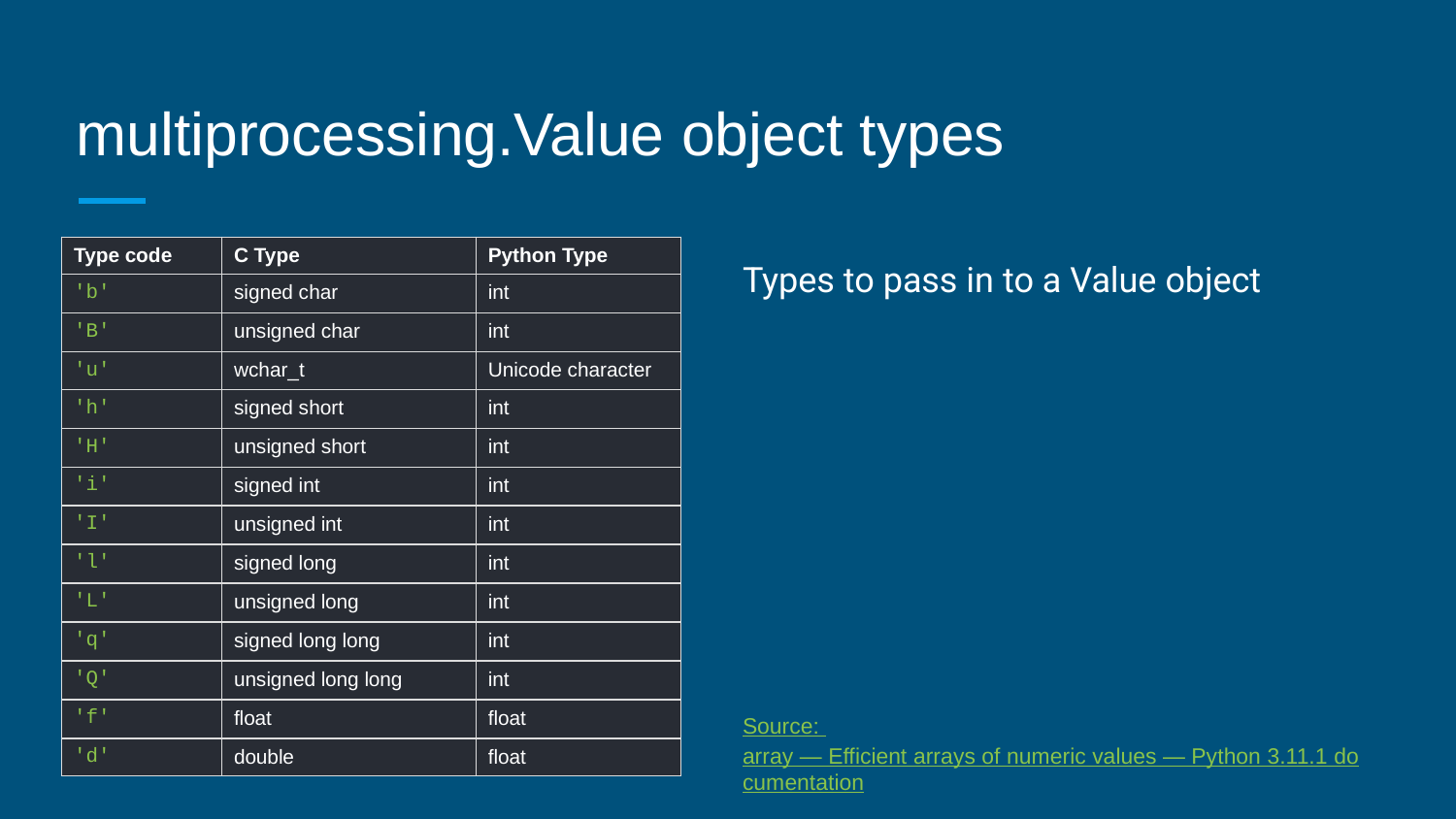

# multiprocessing.Value object types
| Type code | C Type | Python Type |
| --- | --- | --- |
| 'b' | signed char | int |
| 'B' | unsigned char | int |
| 'u' | wchar\_t | Unicode character |
| 'h' | signed short | int |
| 'H' | unsigned short | int |
| 'i' | signed int | int |
| 'I' | unsigned int | int |
| 'l' | signed long | int |
| 'L' | unsigned long | int |
| 'q' | signed long long | int |
| 'Q' | unsigned long long | int |
| 'f' | float | float |
| 'd' | double | float |
Types to pass in to a Value object
Source: array — Efficient arrays of numeric values — Python 3.11.1 documentation